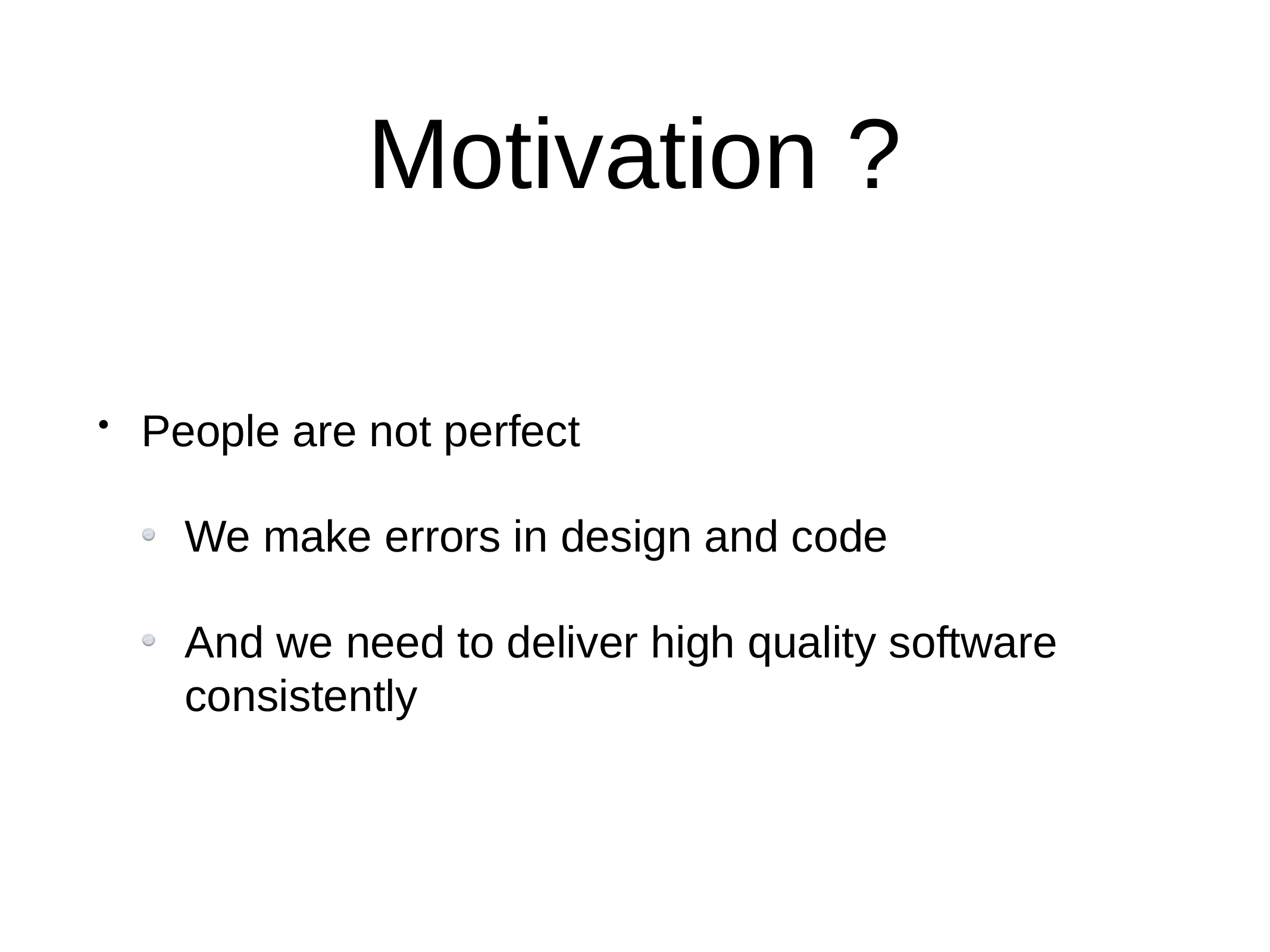

# Motivation ?
People are not perfect
We make errors in design and code
And we need to deliver high quality software consistently